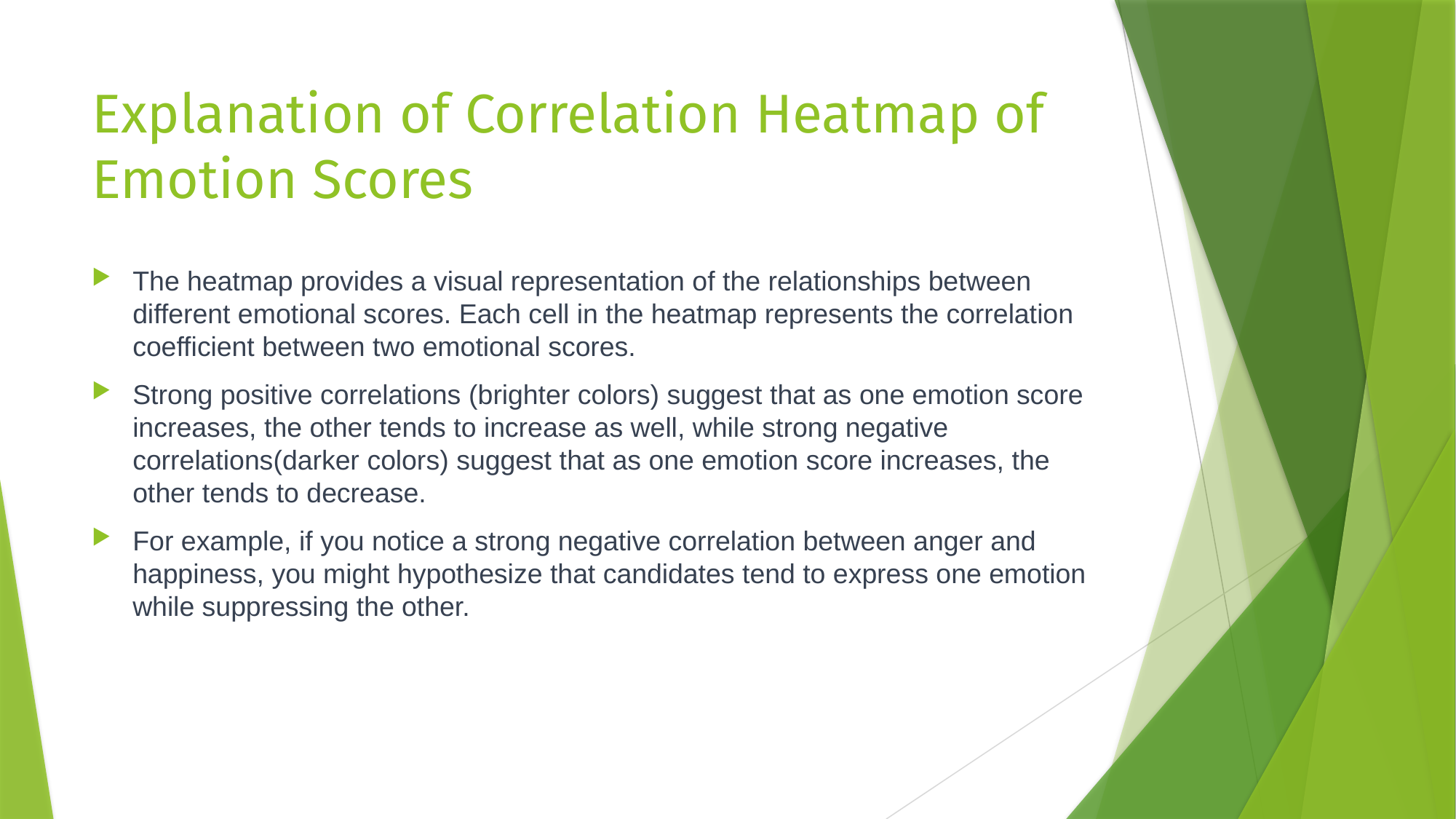

# Explanation of Correlation Heatmap of Emotion Scores
The heatmap provides a visual representation of the relationships between different emotional scores. Each cell in the heatmap represents the correlation coefficient between two emotional scores.
Strong positive correlations (brighter colors) suggest that as one emotion score increases, the other tends to increase as well, while strong negative correlations(darker colors) suggest that as one emotion score increases, the other tends to decrease.
For example, if you notice a strong negative correlation between anger and happiness, you might hypothesize that candidates tend to express one emotion while suppressing the other.